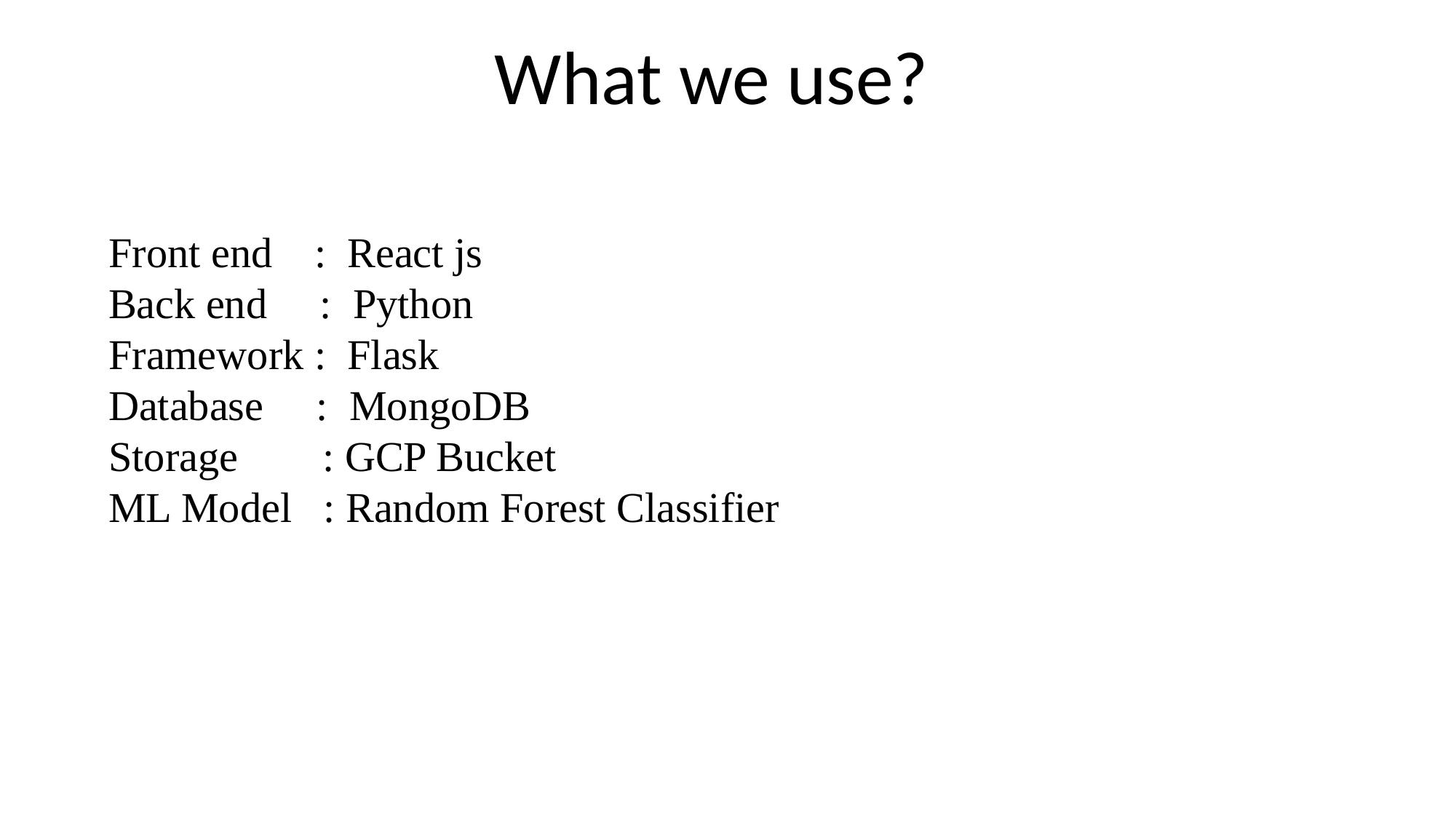

# What we use?
Front end    :  React js
Back end     :  Python
Framework :  Flask
Database     :  MongoDB
Storage        : GCP Bucket
ML Model   : Random Forest Classifier